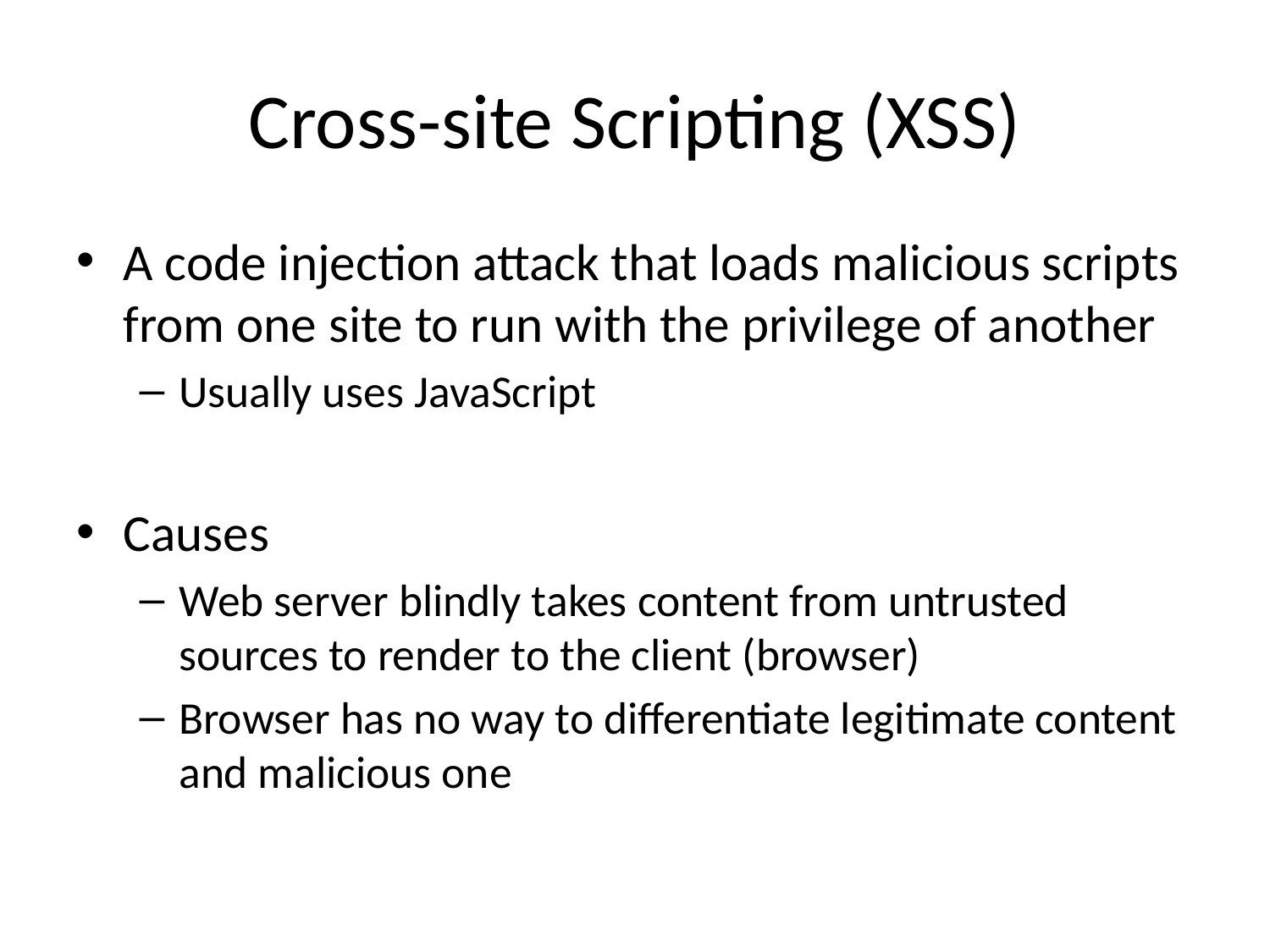

# Cross-site Scripting (XSS)
A code injection attack that loads malicious scripts from one site to run with the privilege of another
Usually uses JavaScript

Causes
Web server blindly takes content from untrusted sources to render to the client (browser)
Browser has no way to differentiate legitimate content and malicious one